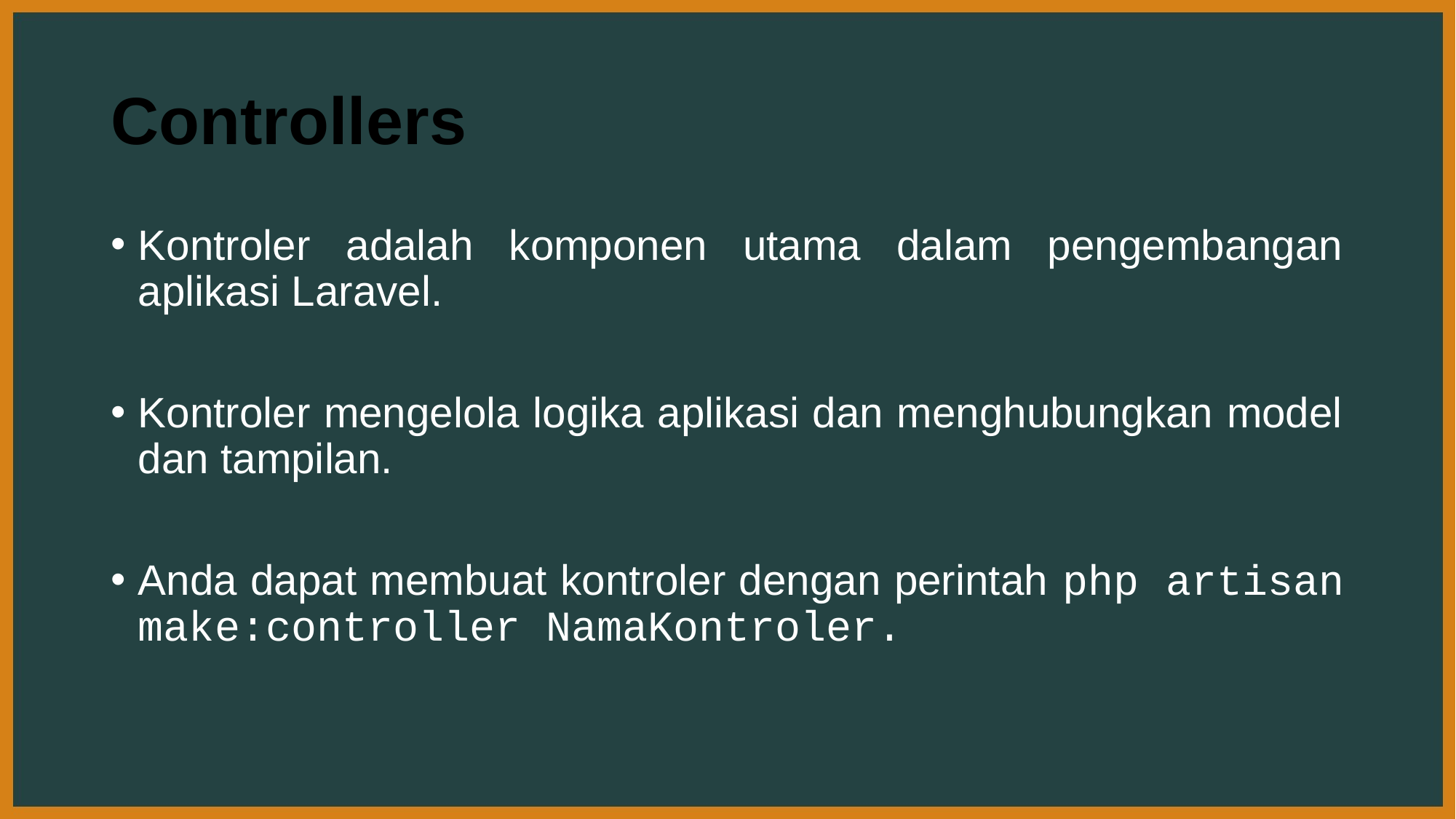

# Controllers
Kontroler adalah komponen utama dalam pengembangan aplikasi Laravel.

Kontroler mengelola logika aplikasi dan menghubungkan model dan tampilan.

Anda dapat membuat kontroler dengan perintah php artisan make:controller NamaKontroler.